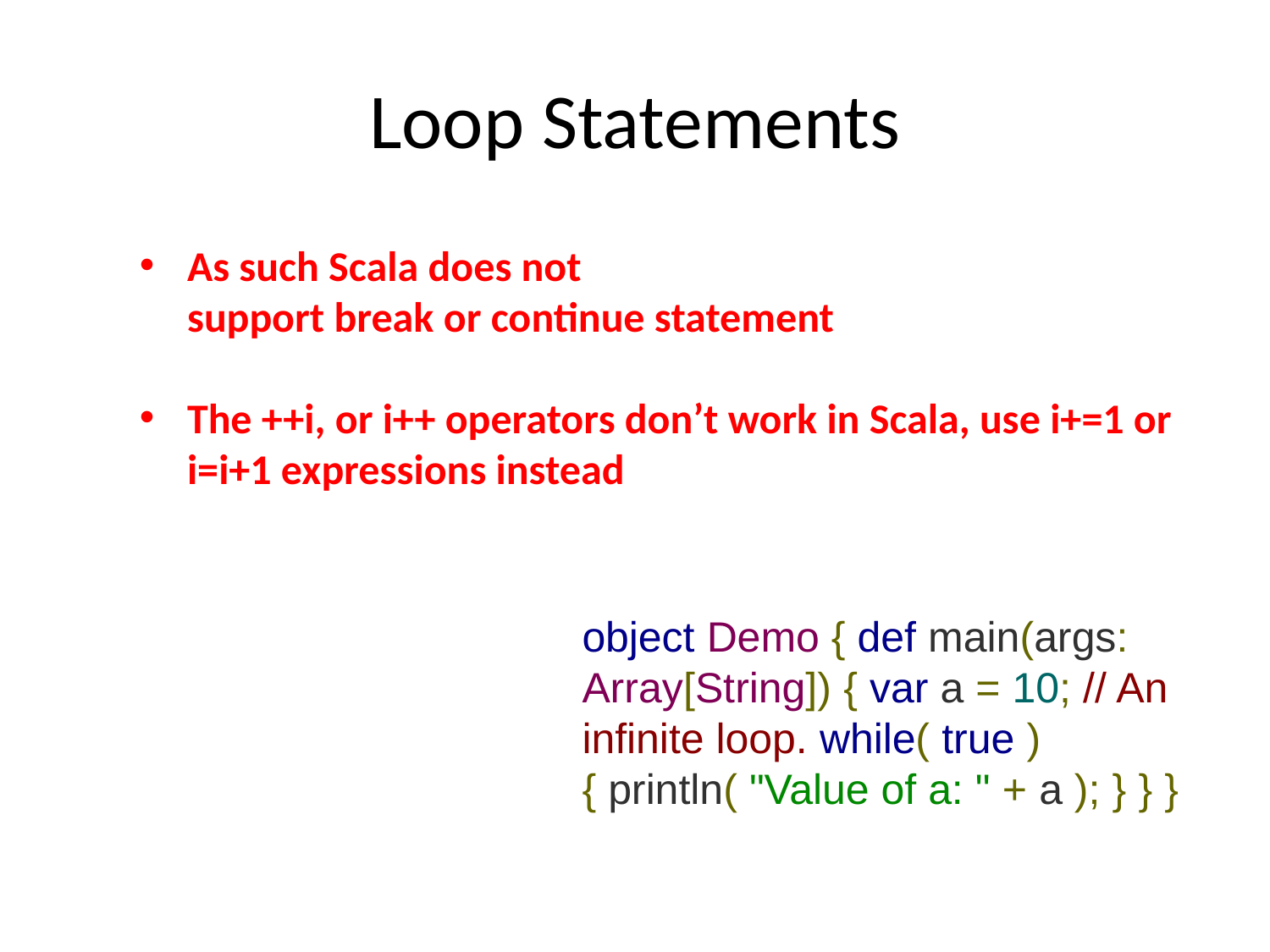

# Loop Statements
As such Scala does not support break or continue statement

The ++i, or i++ operators don’t work in Scala, use i+=1 or i=i+1 expressions instead
object Demo { def main(args: Array[String]) { var a = 10; // An infinite loop. while( true ){ println( "Value of a: " + a ); } } }